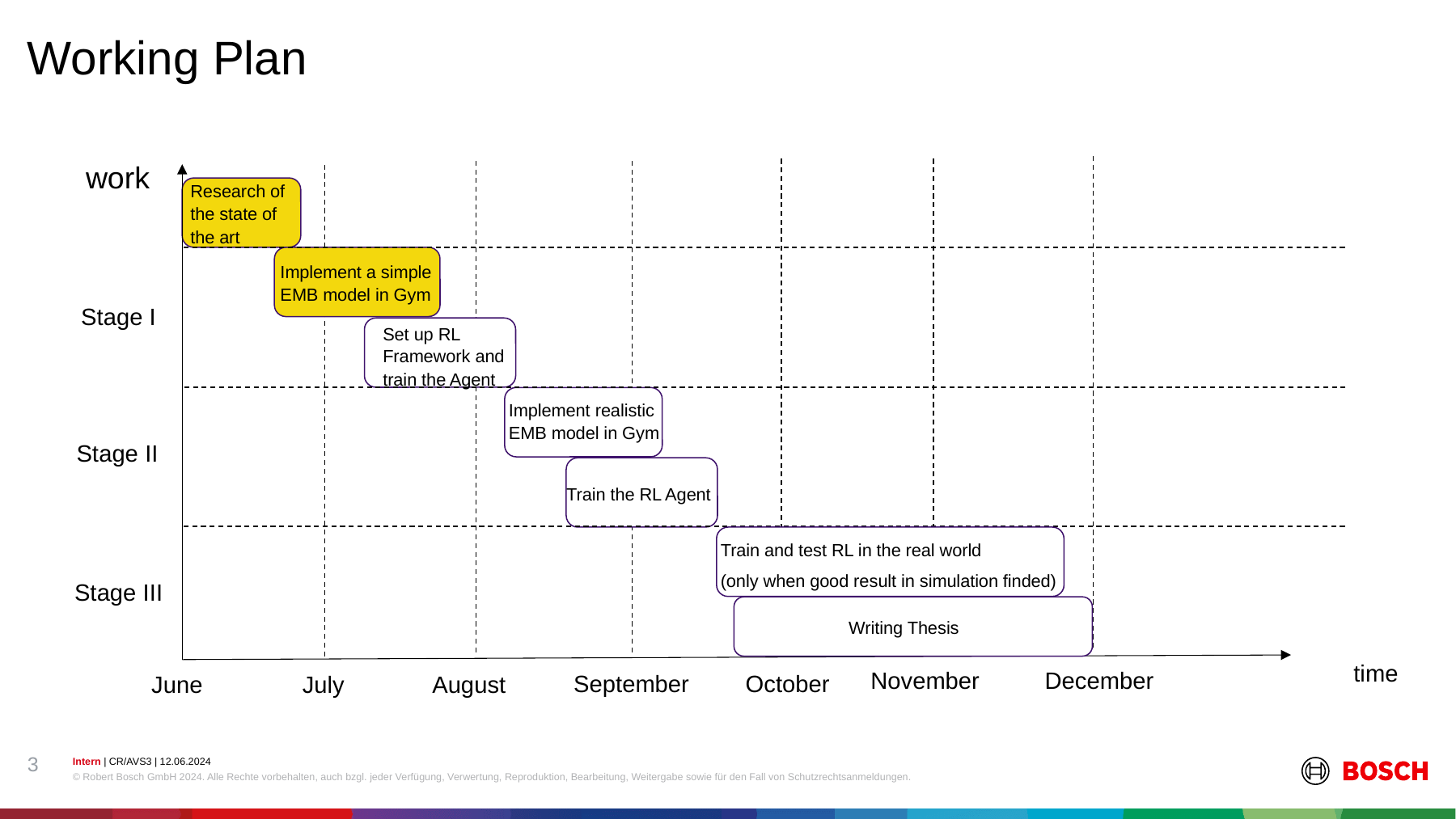

Working Plan
#
work

Research of the state of the art

Implement a simple EMB model in Gym
Stage I

Set up RL Framework and train the Agent

Implement realistic EMB model in Gym
Stage II

Train the RL Agent

Train and test RL in the real world
(only when good result in simulation finded)
Stage III

Writing Thesis
time
November
December
September
October
June
August
July
3